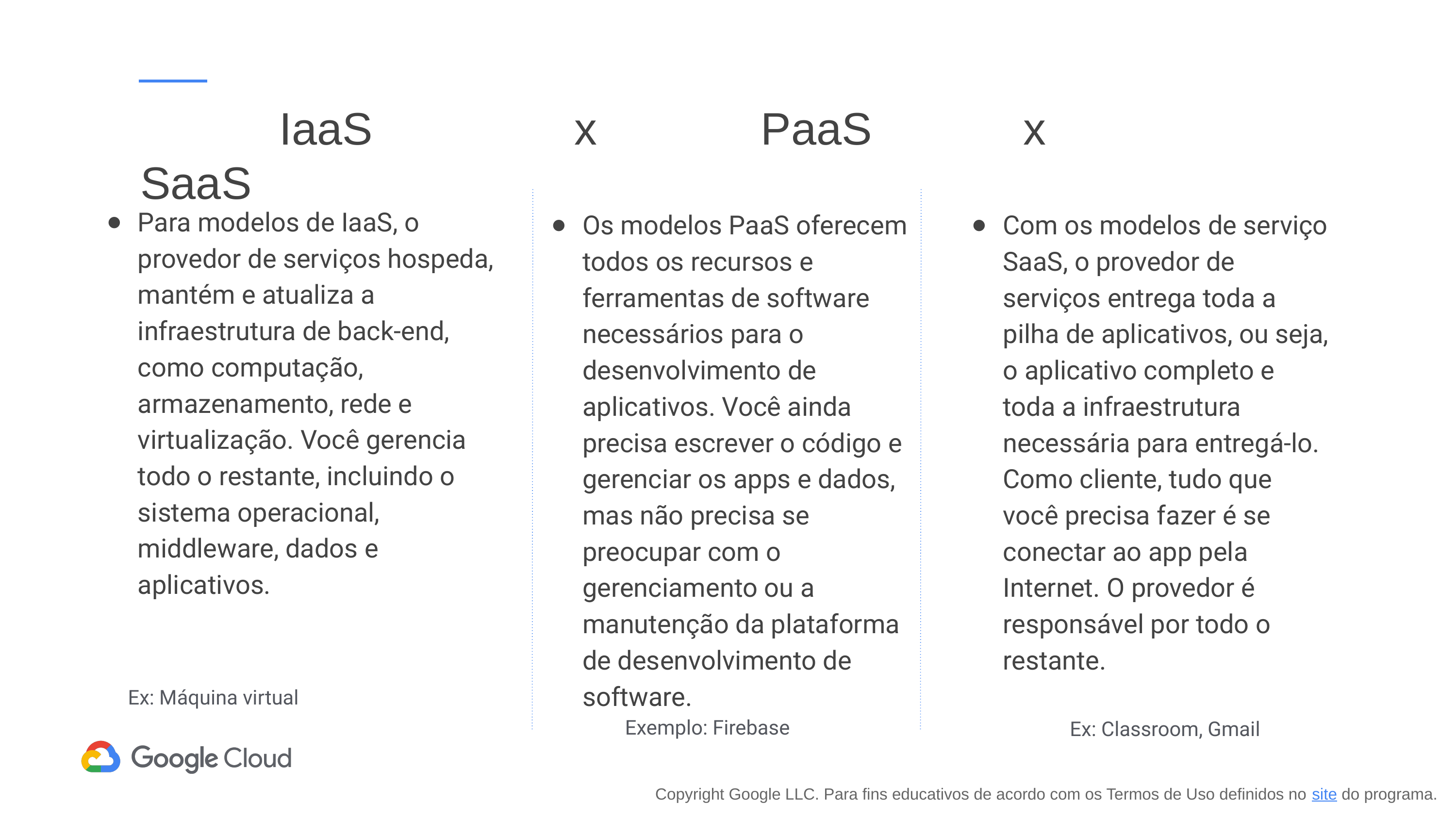

# IaaS                x             PaaS            x               SaaS
Para modelos de IaaS, o provedor de serviços hospeda, mantém e atualiza a infraestrutura de back-end, como computação, armazenamento, rede e virtualização. Você gerencia todo o restante, incluindo o sistema operacional, middleware, dados e aplicativos.
Os modelos PaaS oferecem todos os recursos e ferramentas de software necessários para o desenvolvimento de aplicativos. Você ainda precisa escrever o código e gerenciar os apps e dados, mas não precisa se preocupar com o gerenciamento ou a manutenção da plataforma de desenvolvimento de software.
Com os modelos de serviço SaaS, o provedor de serviços entrega toda a pilha de aplicativos, ou seja, o aplicativo completo e toda a infraestrutura necessária para entregá-lo. Como cliente, tudo que você precisa fazer é se conectar ao app pela Internet. O provedor é responsável por todo o restante.
Ex: Máquina virtual
Exemplo: Firebase
Ex: Classroom, Gmail
Copyright Google LLC. Para fins educativos de acordo com os Termos de Uso definidos no site do programa.